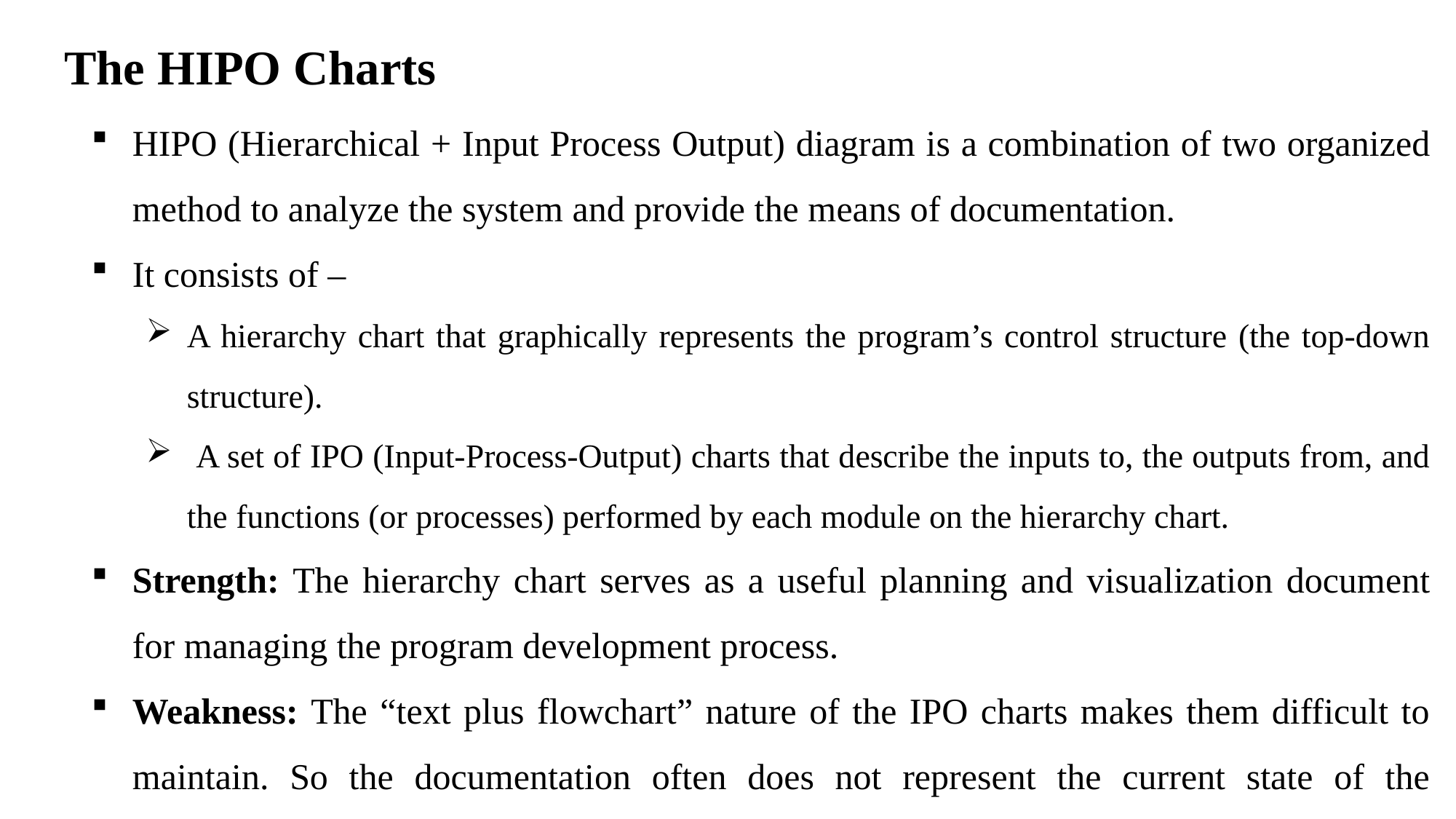

# The HIPO Charts
HIPO (Hierarchical + Input Process Output) diagram is a combination of two organized method to analyze the system and provide the means of documentation.
It consists of –
A hierarchy chart that graphically represents the program’s control structure (the top-down structure).
 A set of IPO (Input-Process-Output) charts that describe the inputs to, the outputs from, and the functions (or processes) performed by each module on the hierarchy chart.
Strength: The hierarchy chart serves as a useful planning and visualization document for managing the program development process.
Weakness: The “text plus flowchart” nature of the IPO charts makes them difficult to maintain. So the documentation often does not represent the current state of the program.
30